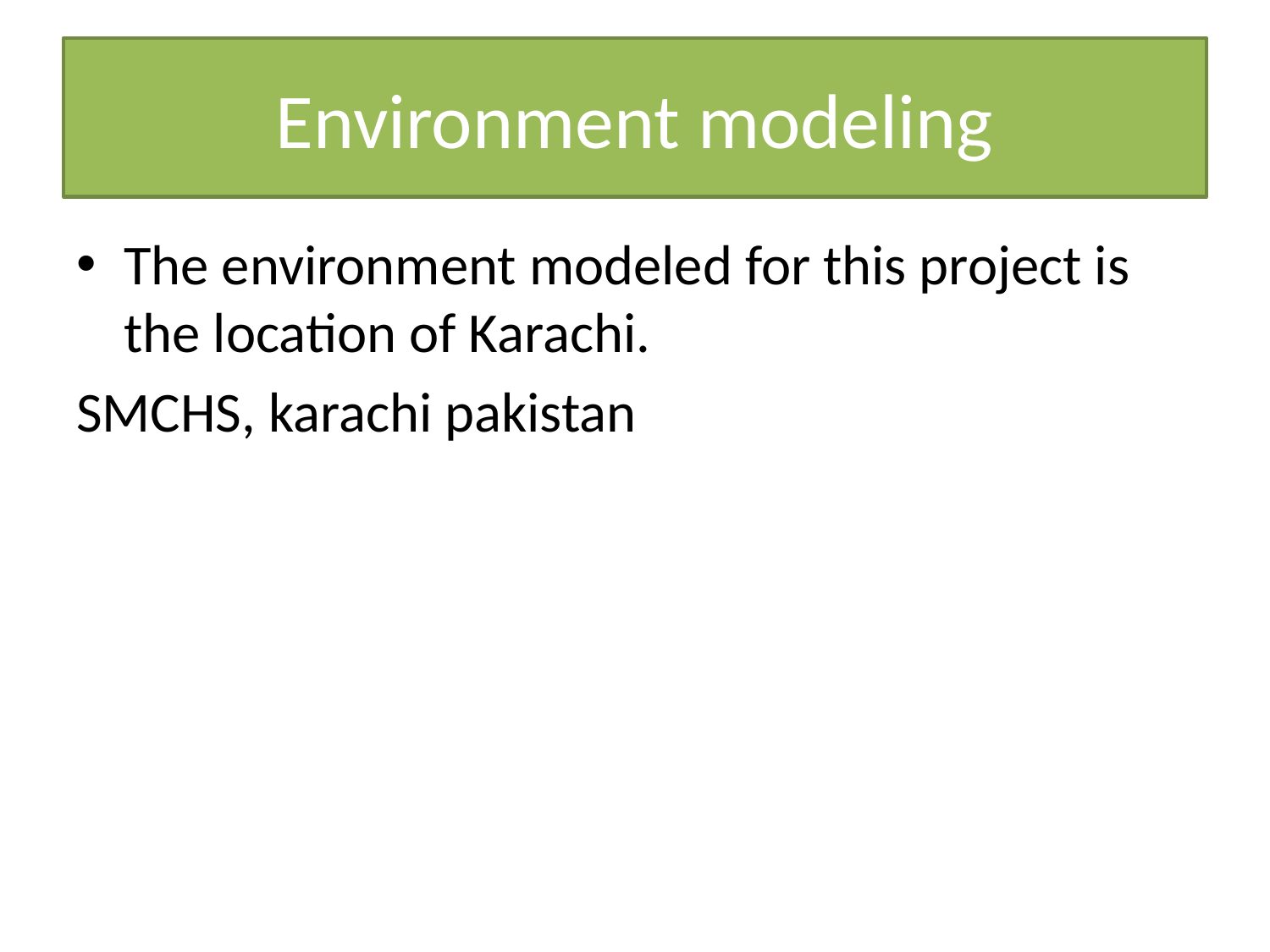

# Environment modeling
The environment modeled for this project is the location of Karachi.
SMCHS, karachi pakistan